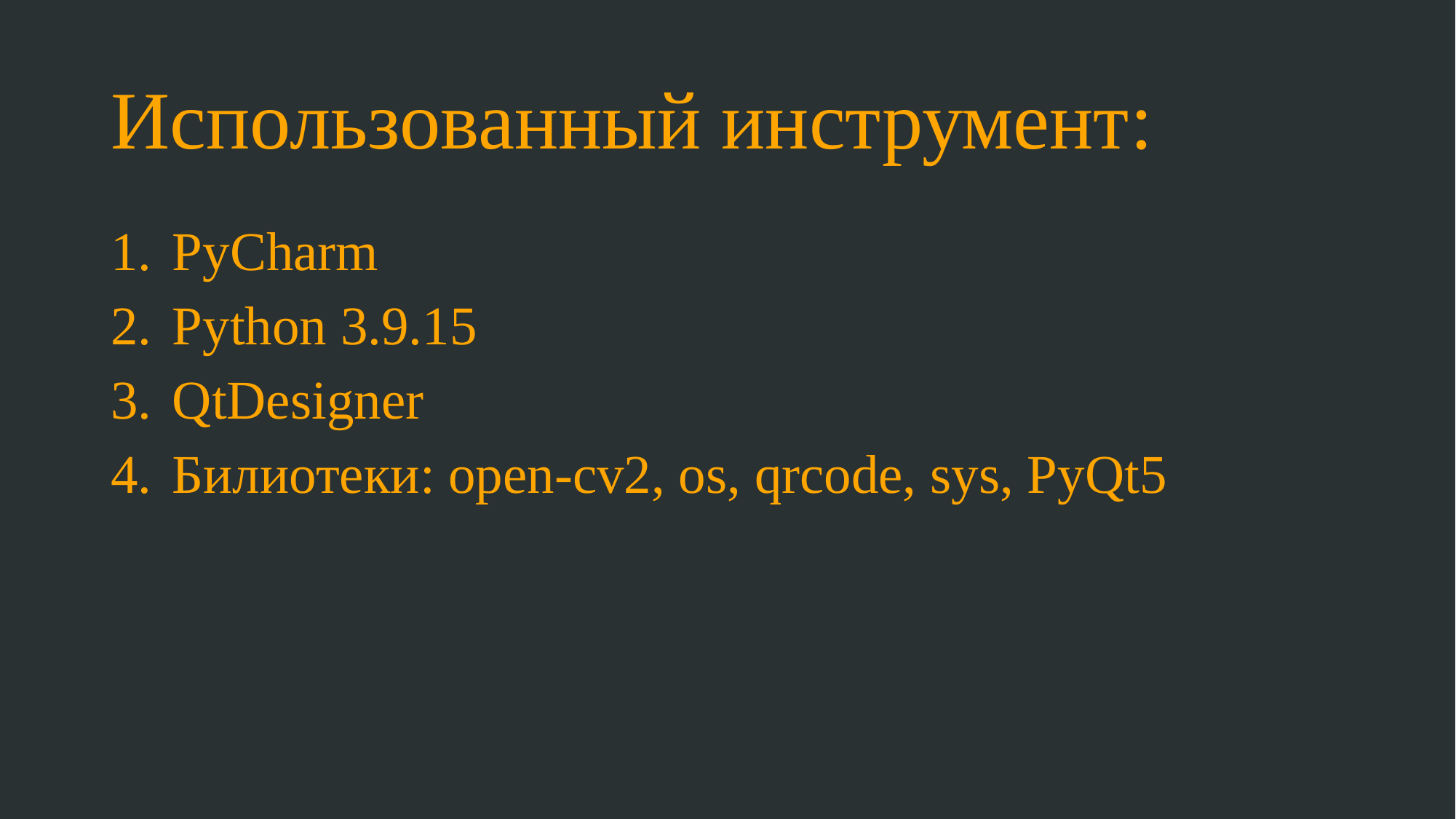

# Использованный инструмент:
PyCharm
Python 3.9.15
QtDesigner
Билиотеки: open-cv2, os, qrcode, sys, PyQt5